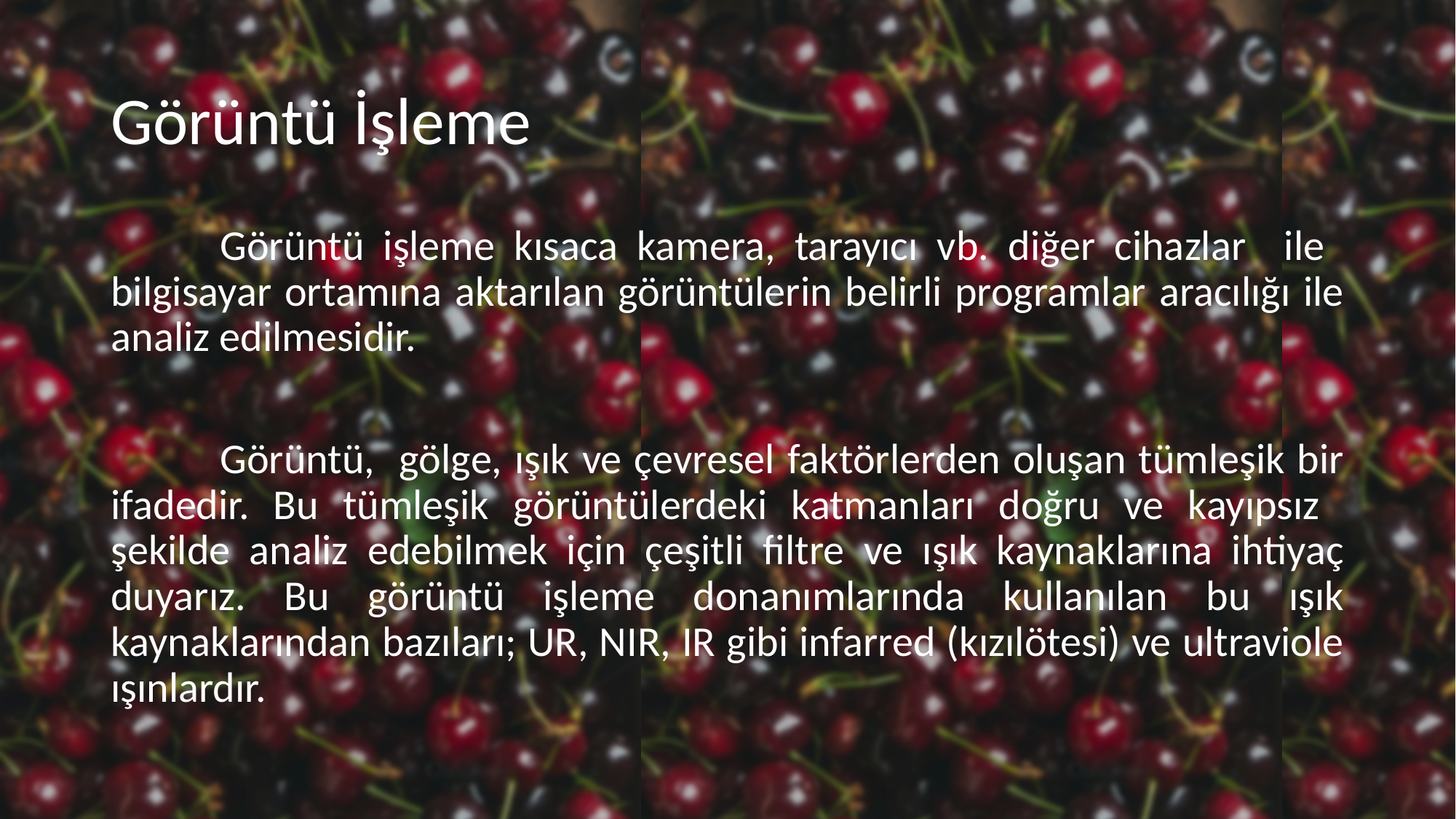

# Görüntü İşleme
	Görüntü işleme kısaca kamera, tarayıcı vb. diğer cihazlar  ile  bilgisayar ortamına aktarılan görüntülerin belirli programlar aracılığı ile analiz edilmesidir.

	Görüntü,  gölge, ışık ve çevresel faktörlerden oluşan tümleşik bir ifadedir. Bu tümleşik görüntülerdeki katmanları doğru ve kayıpsız  şekilde analiz edebilmek için çeşitli filtre ve ışık kaynaklarına ihtiyaç duyarız. Bu görüntü işleme donanımlarında kullanılan bu ışık kaynaklarından bazıları; UR, NIR, IR gibi infarred (kızılötesi) ve ultraviole ışınlardır.